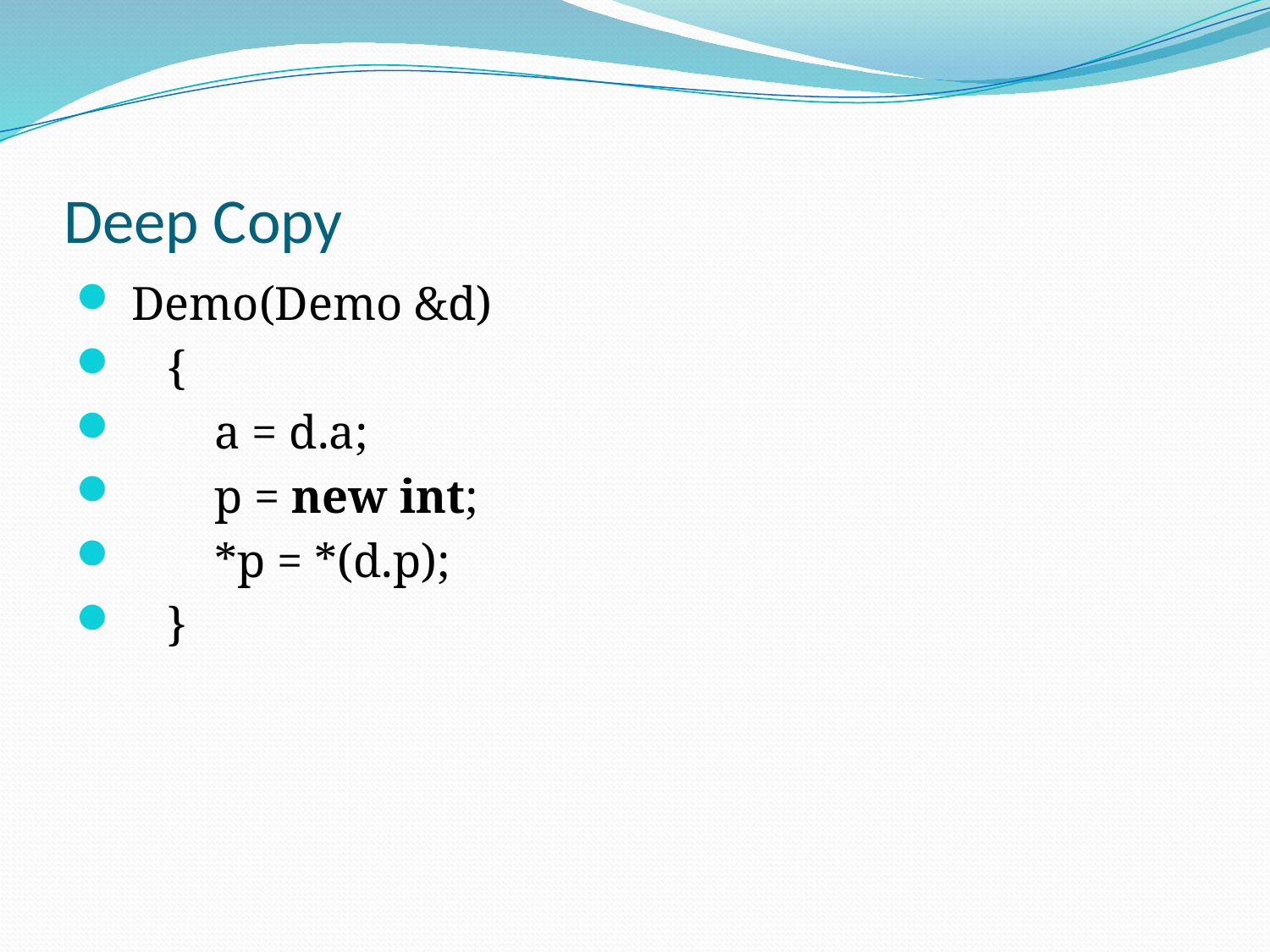

# Deep Copy
 Demo(Demo &d)
    {
        a = d.a;
        p = new int;
        *p = *(d.p);
    }